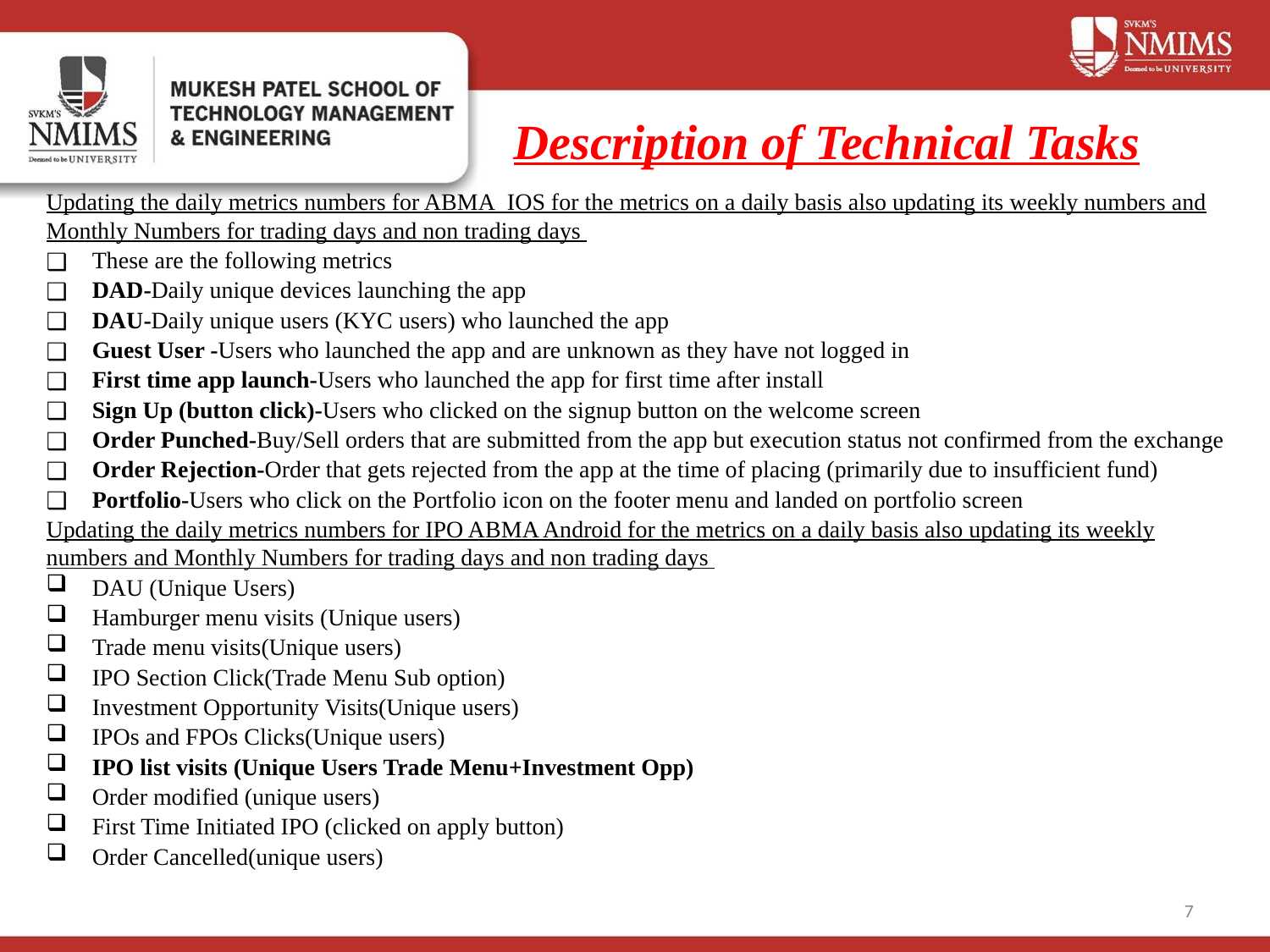

# Description of Technical Tasks
Updating the daily metrics numbers for ABMA_IOS for the metrics on a daily basis also updating its weekly numbers and Monthly Numbers for trading days and non trading days
These are the following metrics
DAD-Daily unique devices launching the app
DAU-Daily unique users (KYC users) who launched the app
Guest User -Users who launched the app and are unknown as they have not logged in
First time app launch-Users who launched the app for first time after install
Sign Up (button click)-Users who clicked on the signup button on the welcome screen
Order Punched-Buy/Sell orders that are submitted from the app but execution status not confirmed from the exchange
Order Rejection-Order that gets rejected from the app at the time of placing (primarily due to insufficient fund)
Portfolio-Users who click on the Portfolio icon on the footer menu and landed on portfolio screen
Updating the daily metrics numbers for IPO ABMA Android for the metrics on a daily basis also updating its weekly numbers and Monthly Numbers for trading days and non trading days
DAU (Unique Users)
Hamburger menu visits (Unique users)
Trade menu visits(Unique users)
IPO Section Click(Trade Menu Sub option)
Investment Opportunity Visits(Unique users)
IPOs and FPOs Clicks(Unique users)
IPO list visits (Unique Users Trade Menu+Investment Opp)
Order modified (unique users)
First Time Initiated IPO (clicked on apply button)
Order Cancelled(unique users)

7